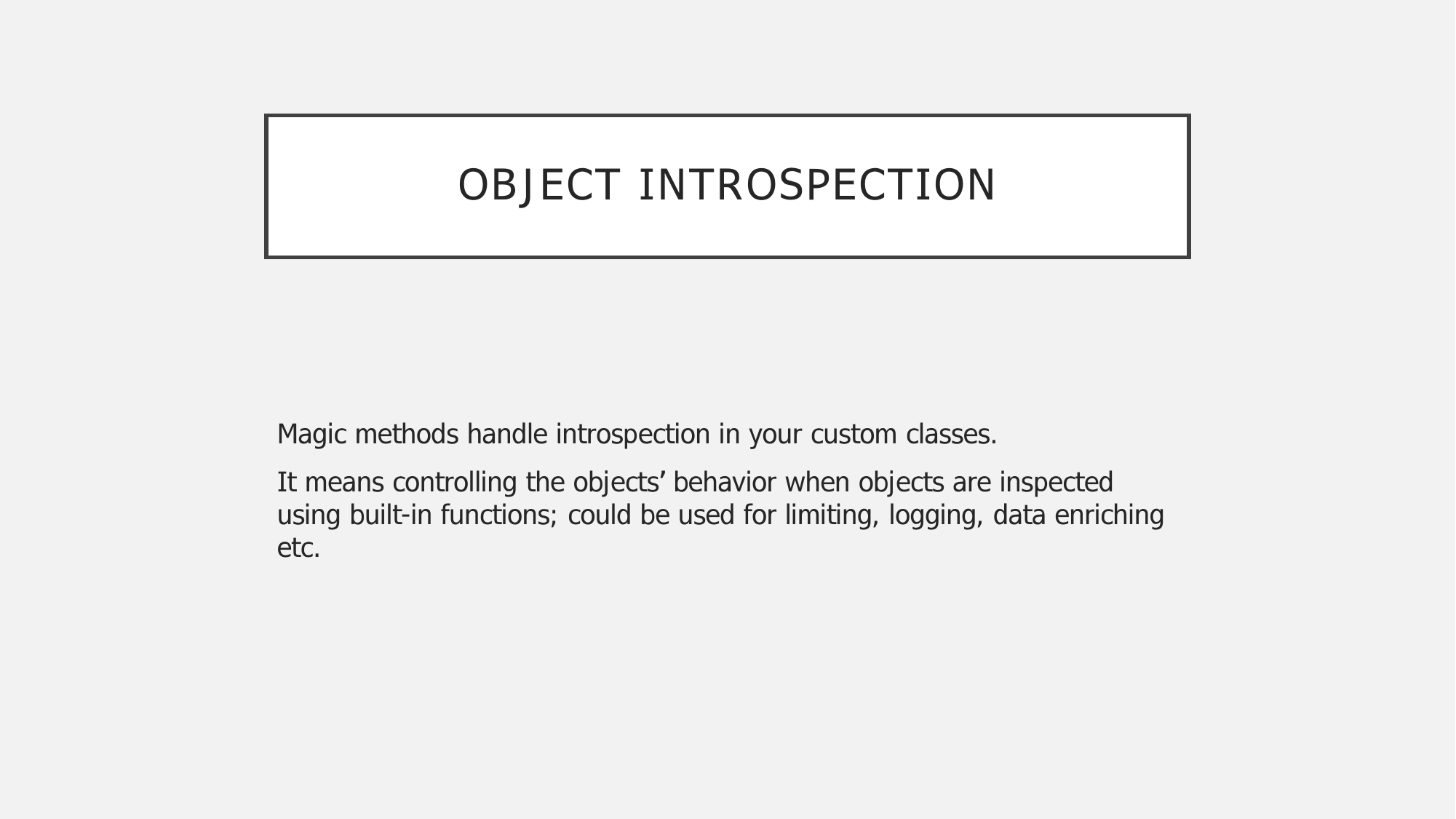

# Object INTROSPECTION

Magic methods handle introspection in your custom classes.
It means controlling the objects’ behavior when objects are inspected using built-in functions; could be used for limiting, logging, data enriching etc.